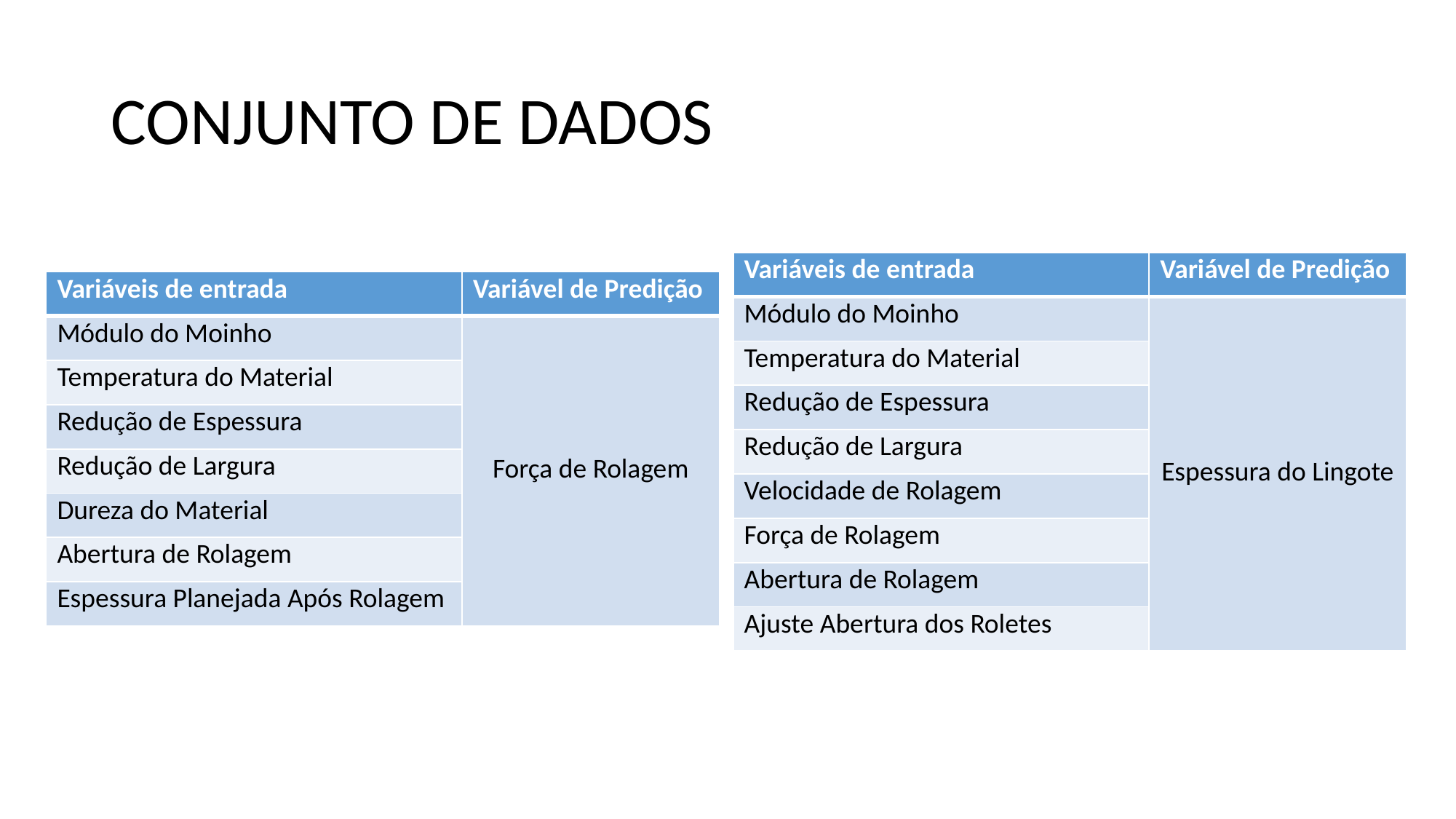

# CONJUNTO DE DADOS
| Variáveis de entrada | Variável de Predição |
| --- | --- |
| Módulo do Moinho | Espessura do Lingote |
| Temperatura do Material |  |
| Redução de Espessura |  |
| Redução de Largura |  |
| Velocidade de Rolagem |  |
| Força de Rolagem |  |
| Abertura de Rolagem |  |
| Ajuste Abertura dos Roletes |  |
| Variáveis de entrada | Variável de Predição |
| --- | --- |
| Módulo do Moinho | Força de Rolagem |
| Temperatura do Material |  |
| Redução de Espessura |  |
| Redução de Largura |  |
| Dureza do Material |  |
| Abertura de Rolagem |  |
| Espessura Planejada Após Rolagem |  |